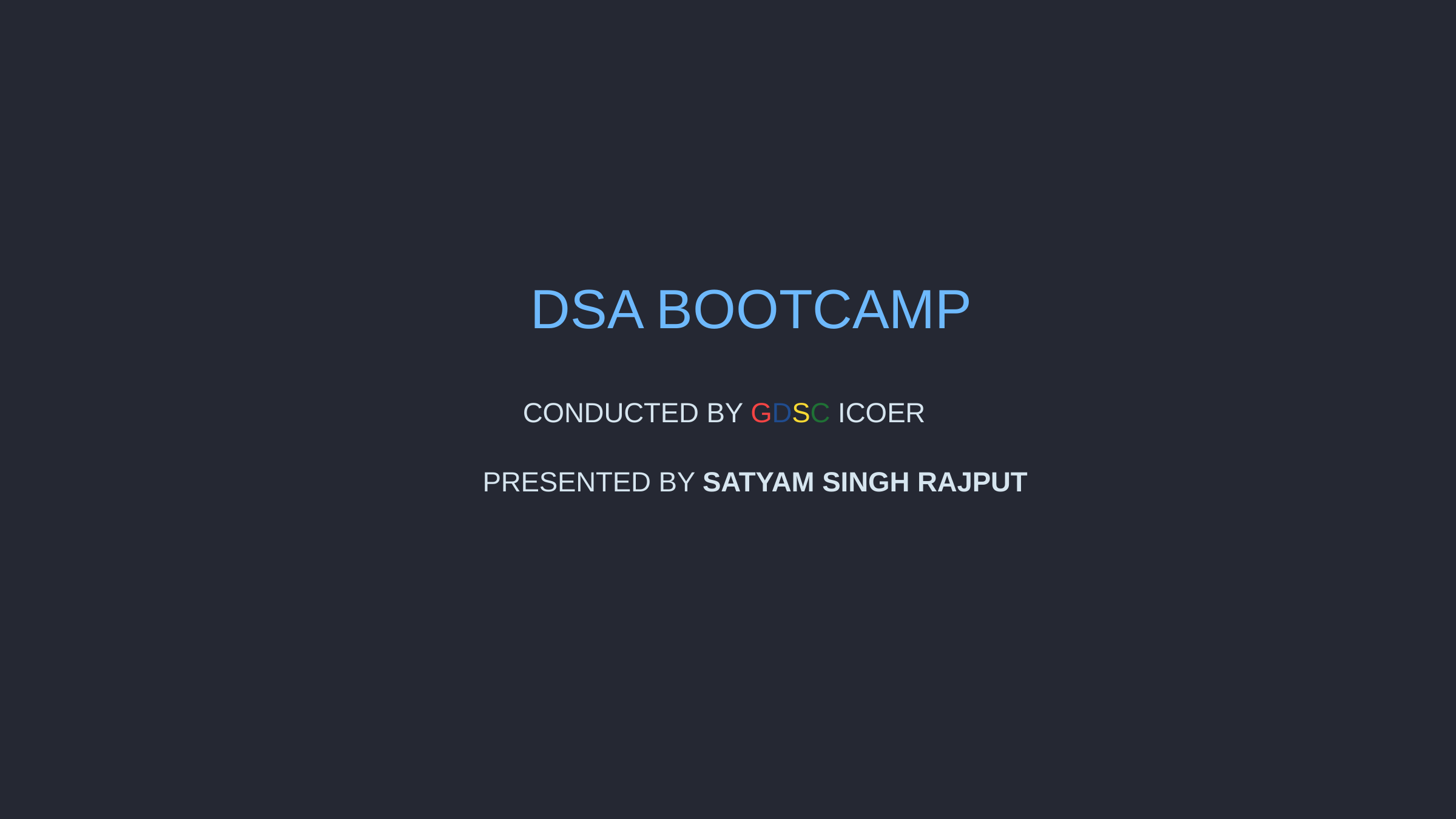

DSA BOOTCAMP
CONDUCTED BY GDSC ICOER
        PRESENTED BY SATYAM SINGH RAJPUT